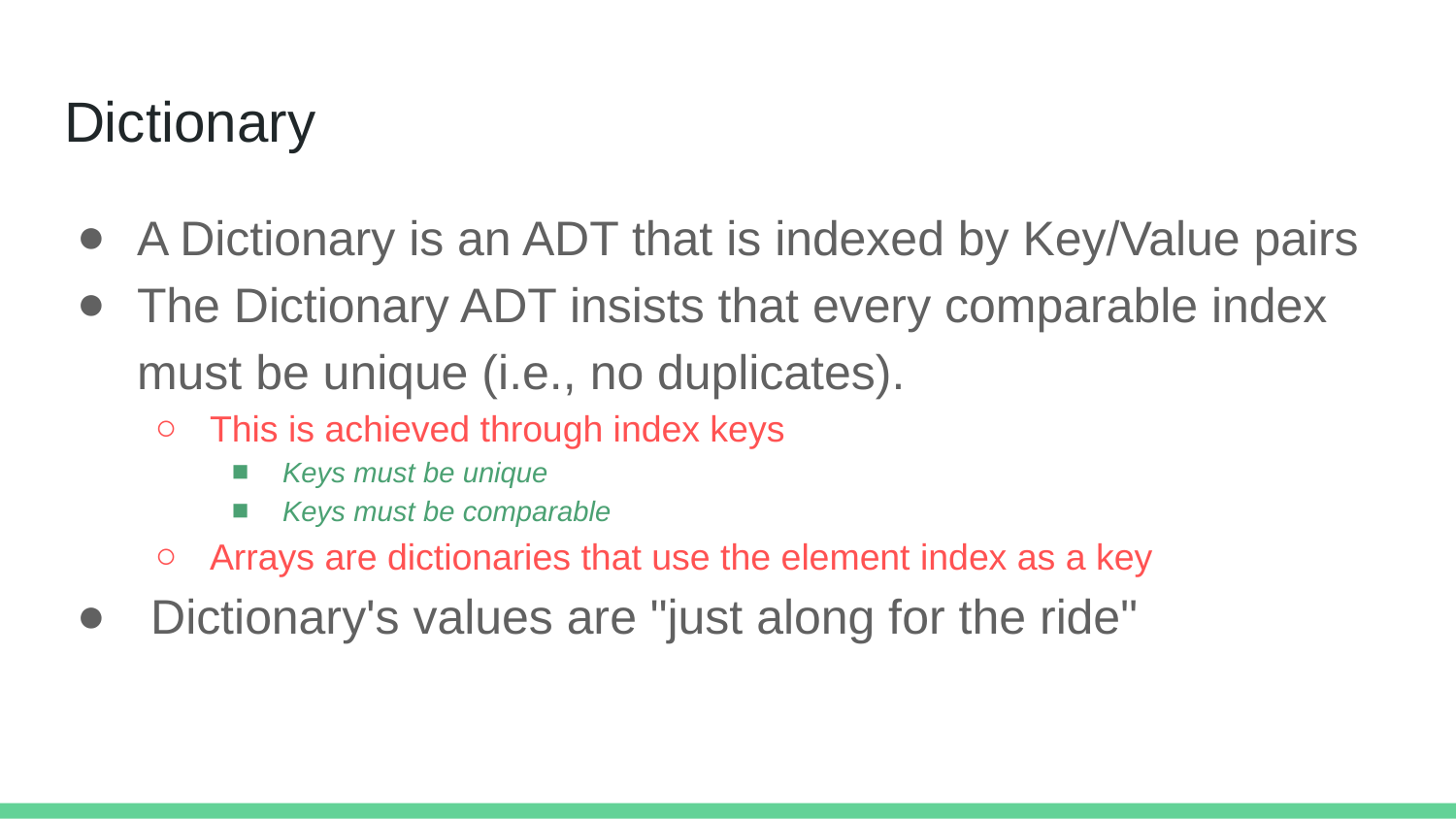

# Dictionary
A Dictionary is an ADT that is indexed by Key/Value pairs
The Dictionary ADT insists that every comparable index must be unique (i.e., no duplicates).
This is achieved through index keys
Keys must be unique
Keys must be comparable
Arrays are dictionaries that use the element index as a key
 Dictionary's values are "just along for the ride"